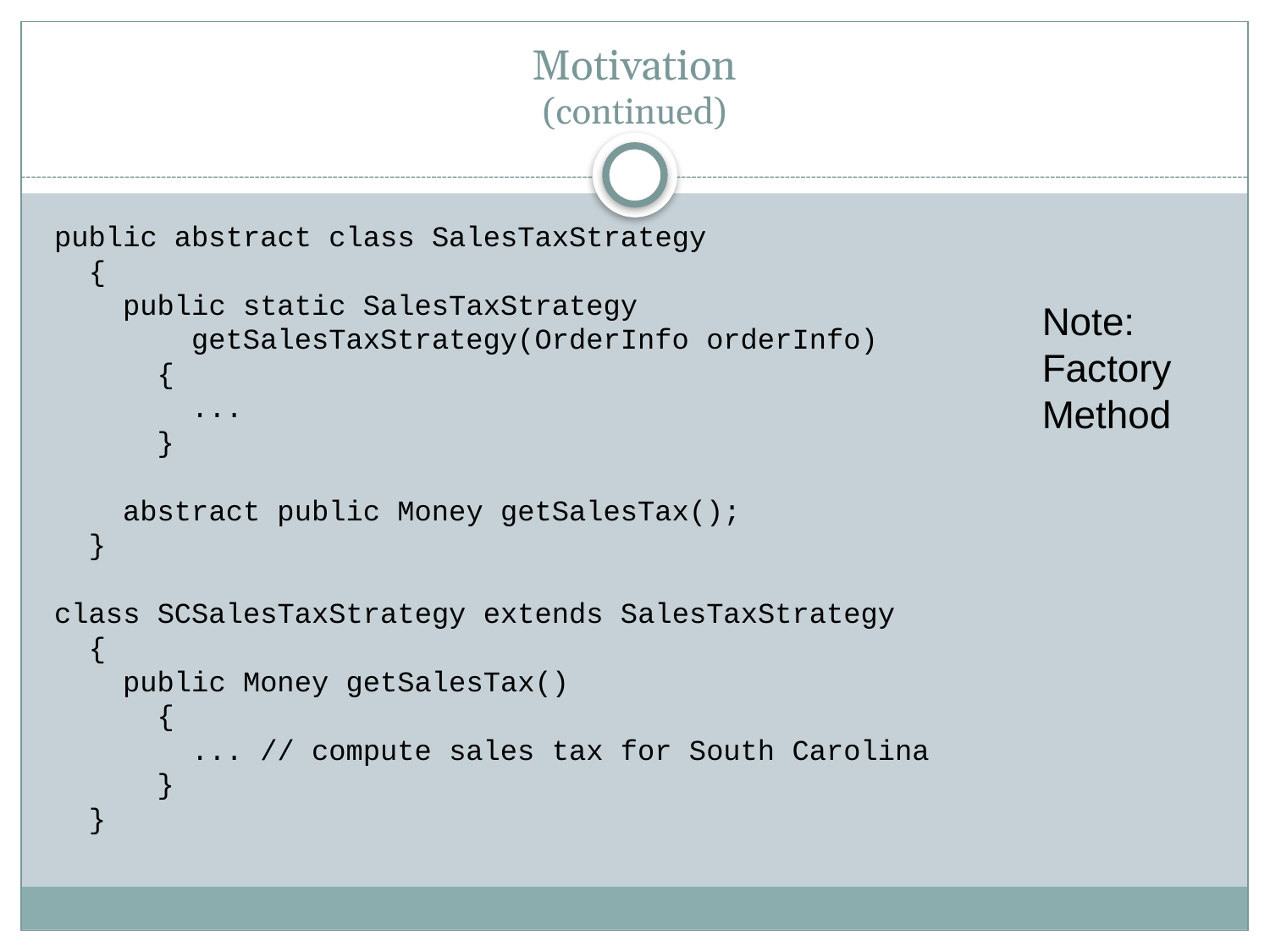

# Motivation (continued)
public abstract class SalesTaxStrategy
  {
    public static SalesTaxStrategy
        getSalesTaxStrategy(OrderInfo orderInfo)
      {
        ...
      }

    abstract public Money getSalesTax();
  }

class SCSalesTaxStrategy extends SalesTaxStrategy
  {
    public Money getSalesTax()
      {
        ... // compute sales tax for South Carolina
      }
  }
Note:
Factory
Method